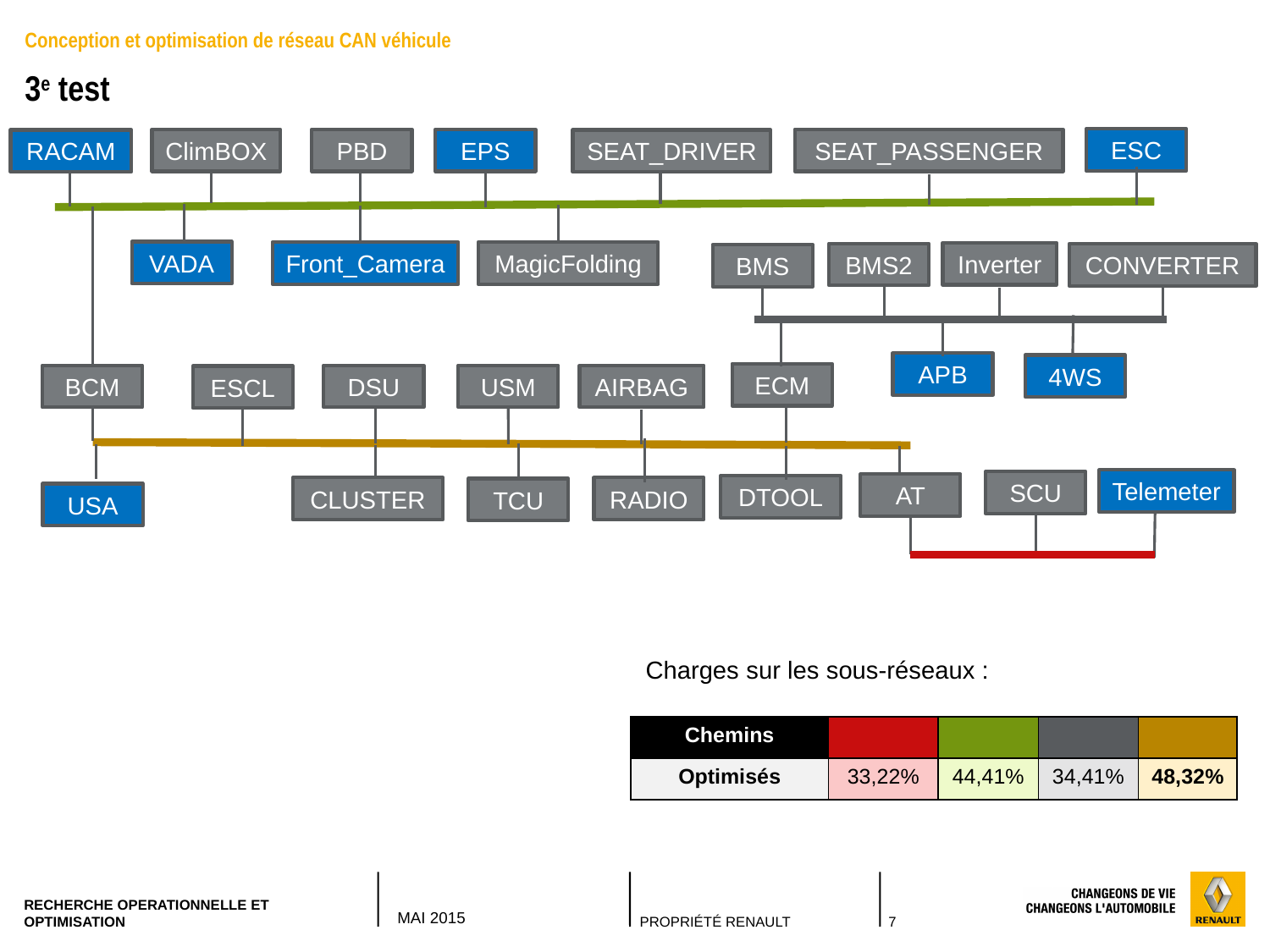

Conception et optimisation de réseau CAN véhicule

3e test
ESC
SEAT_PASSENGER
PBD
ClimBOX
EPS
RACAM
SEAT_DRIVER
VADA
MagicFolding
Front_Camera
Inverter
BMS2
CONVERTER
BMS
APB
4WS
ECM
DSU
USM
AIRBAG
BCM
ESCL
Telemeter
SCU
AT
DTOOL
RADIO
CLUSTER
TCU
USA
Charges sur les sous-réseaux :
| Chemins |  |  |  |  |
| --- | --- | --- | --- | --- |
| Optimisés | 33,22% | 44,41% | 34,41% | 48,32% |